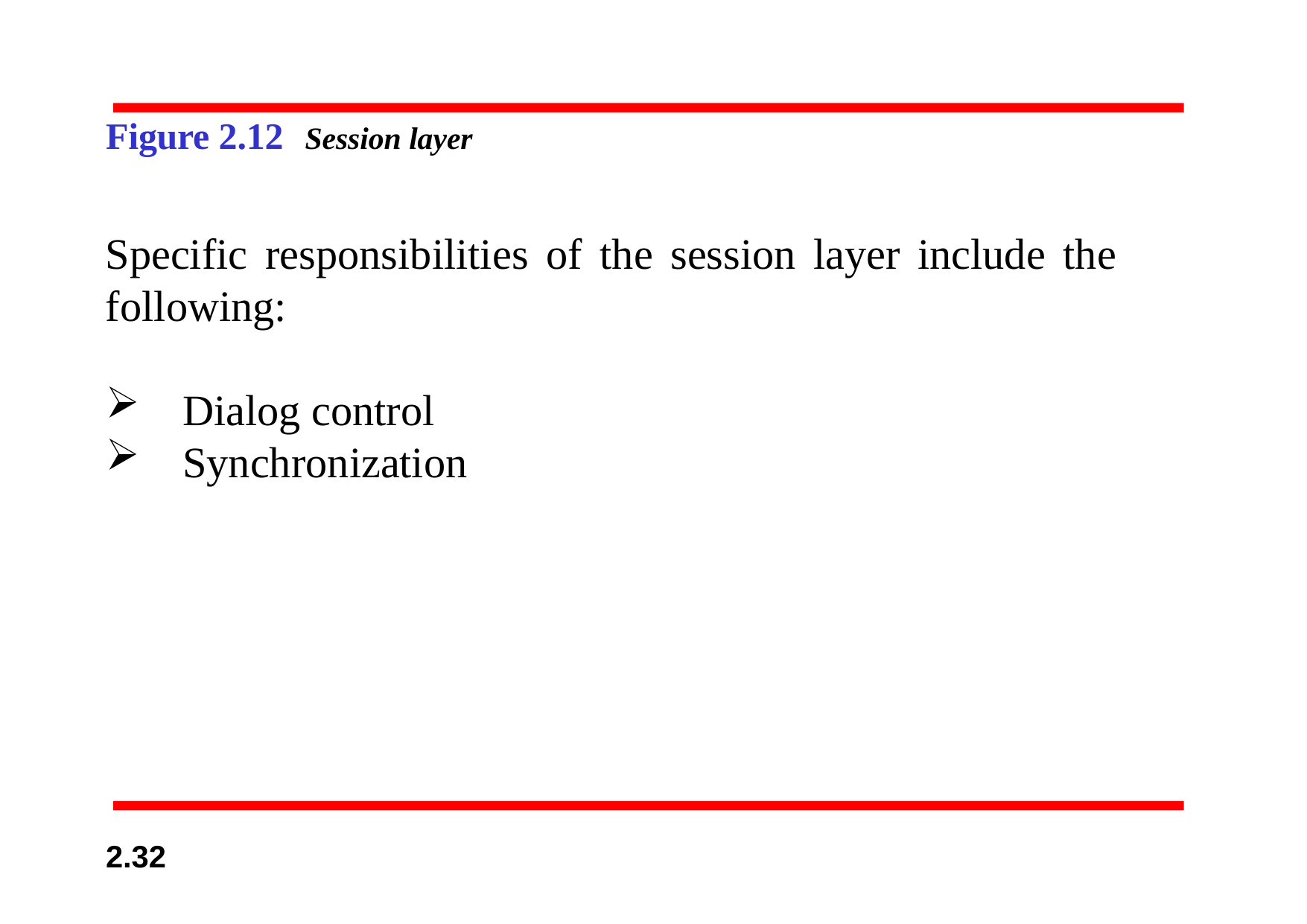

# Figure 2.12	Session layer
Specific responsibilities of the session layer include the following:

Dialog control
Synchronization

2.32